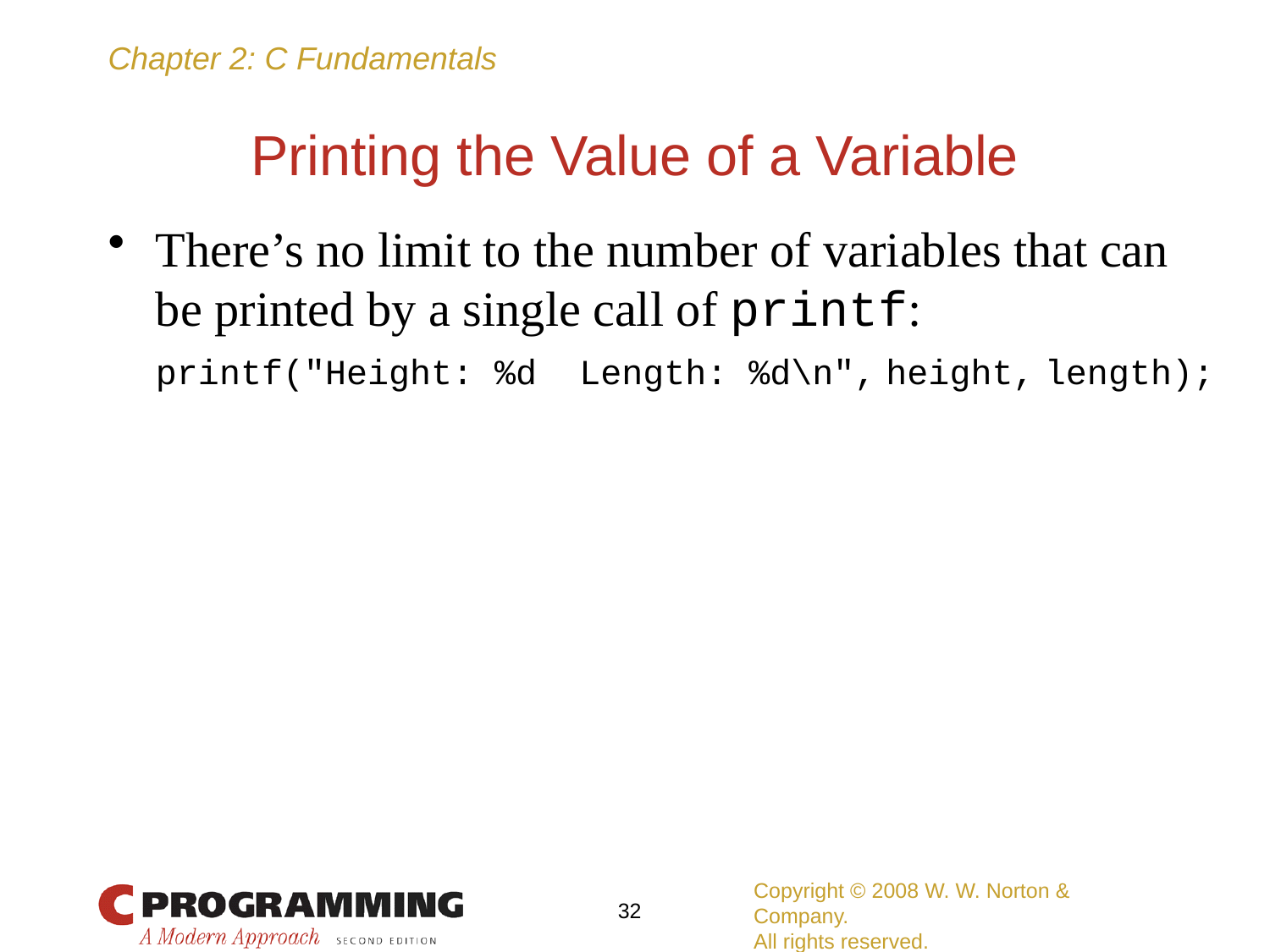

# Printing the Value of a Variable
There’s no limit to the number of variables that can be printed by a single call of printf:
	printf("Height: %d  Length: %d\n", height, length);

Copyright © 2008 W. W. Norton & Company.
All rights reserved.
32